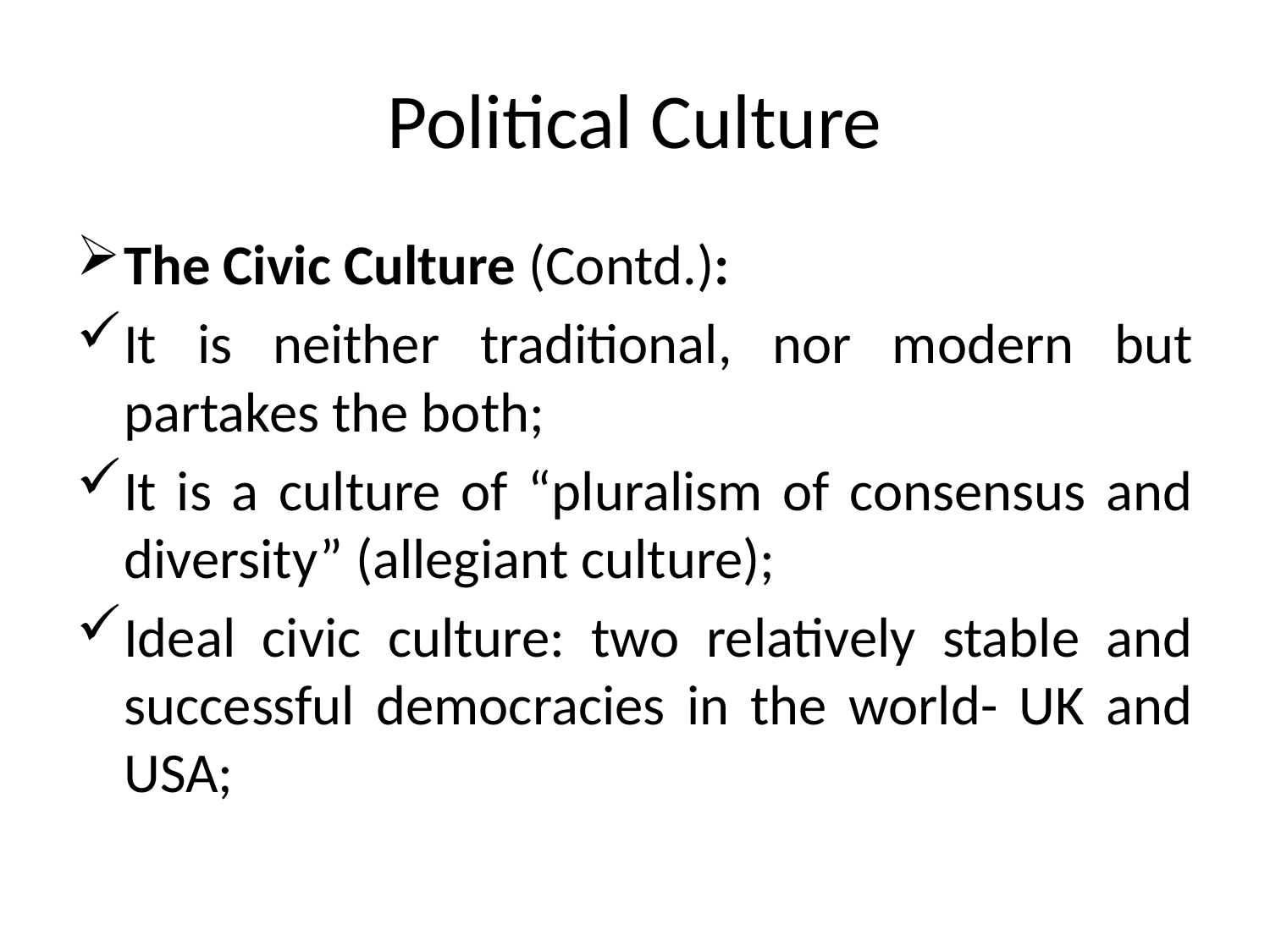

# Political Culture
The Civic Culture (Contd.):
It is neither traditional, nor modern but partakes the both;
It is a culture of “pluralism of consensus and diversity” (allegiant culture);
Ideal civic culture: two relatively stable and successful democracies in the world- UK and USA;